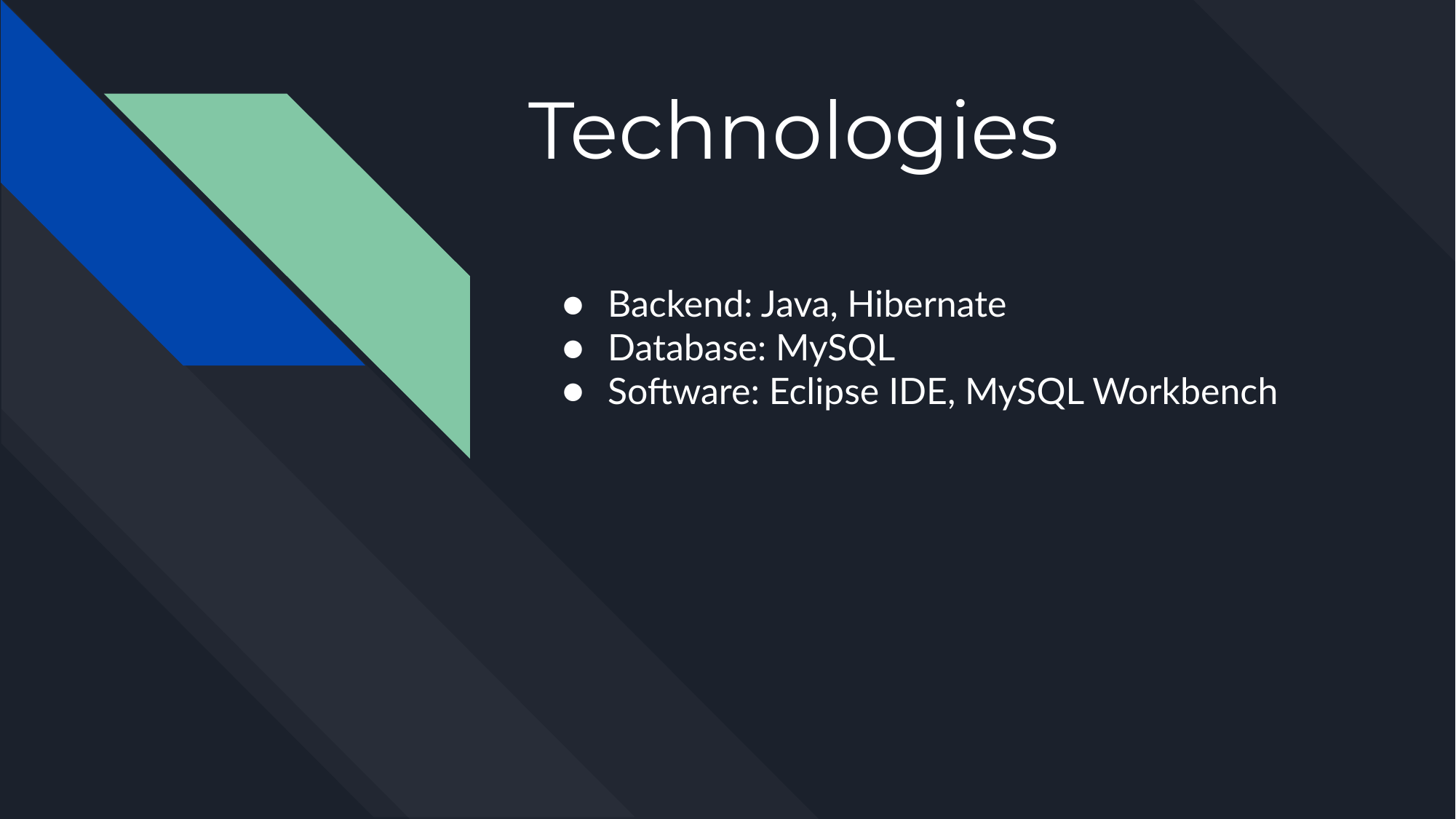

# Technologies
Backend: Java, Hibernate
Database: MySQL
Software: Eclipse IDE, MySQL Workbench